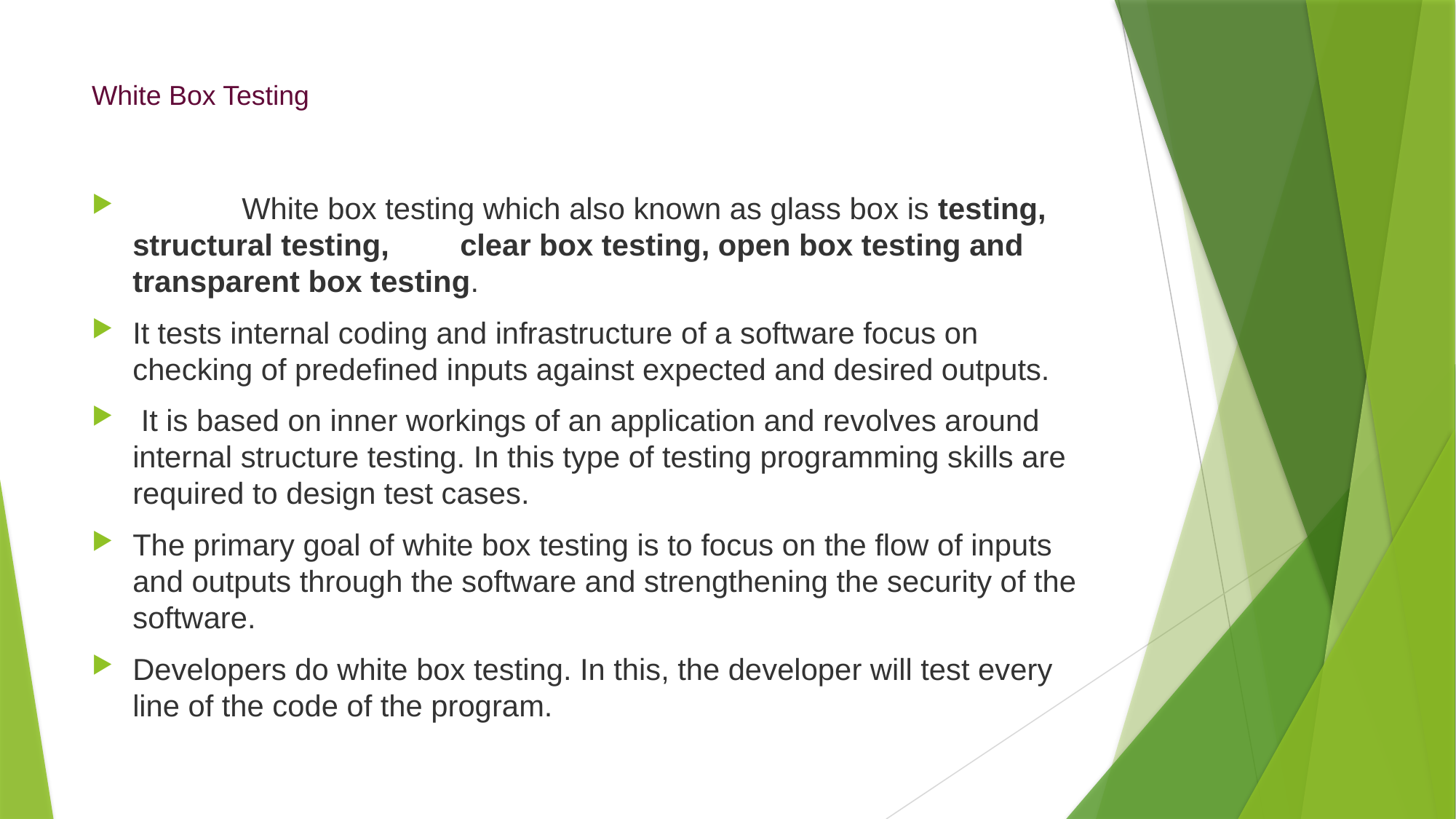

# White Box Testing
	White box testing which also known as glass box is testing, structural testing, 	clear box testing, open box testing and transparent box testing.
It tests internal coding and infrastructure of a software focus on checking of predefined inputs against expected and desired outputs.
 It is based on inner workings of an application and revolves around internal structure testing. In this type of testing programming skills are required to design test cases.
The primary goal of white box testing is to focus on the flow of inputs and outputs through the software and strengthening the security of the software.
Developers do white box testing. In this, the developer will test every line of the code of the program.